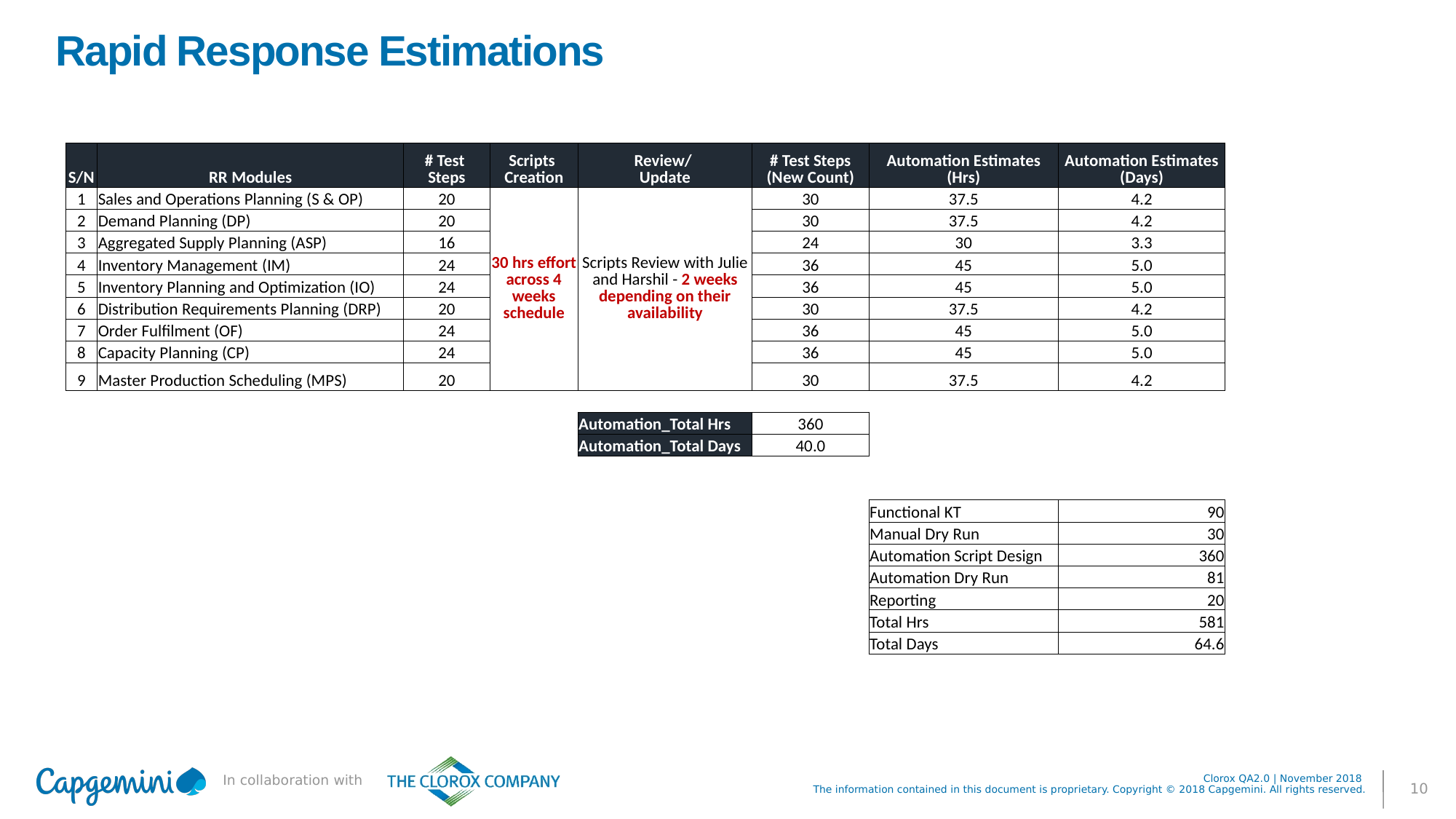

# Rapid Response Estimations
| S/N | RR Modules | # Test Steps | Scripts Creation | Review/ Update | # Test Steps (New Count) | Automation Estimates (Hrs) | Automation Estimates (Days) |
| --- | --- | --- | --- | --- | --- | --- | --- |
| 1 | Sales and Operations Planning (S & OP) | 20 | 30 hrs effort across 4 weeks schedule | Scripts Review with Julie and Harshil - 2 weeks depending on their availability | 30 | 37.5 | 4.2 |
| 2 | Demand Planning (DP) | 20 |  |  | 30 | 37.5 | 4.2 |
| 3 | Aggregated Supply Planning (ASP) | 16 |  |  | 24 | 30 | 3.3 |
| 4 | Inventory Management (IM) | 24 |  |  | 36 | 45 | 5.0 |
| 5 | Inventory Planning and Optimization (IO) | 24 |  |  | 36 | 45 | 5.0 |
| 6 | Distribution Requirements Planning (DRP) | 20 |  |  | 30 | 37.5 | 4.2 |
| 7 | Order Fulfilment (OF) | 24 |  |  | 36 | 45 | 5.0 |
| 8 | Capacity Planning (CP) | 24 |  |  | 36 | 45 | 5.0 |
| 9 | Master Production Scheduling (MPS) | 20 |  |  | 30 | 37.5 | 4.2 |
|  |  |  |  |  |  |  |  |
|  |  |  |  | Automation\_Total Hrs | 360 |  |  |
|  |  |  |  | Automation\_Total Days | 40.0 |  |  |
|  |  |  |  |  |  |  |  |
|  |  |  |  |  |  |  |  |
|  |  |  |  |  |  | Functional KT | 90 |
|  |  |  |  |  |  | Manual Dry Run | 30 |
|  |  |  |  |  |  | Automation Script Design | 360 |
|  |  |  |  |  |  | Automation Dry Run | 81 |
|  |  |  |  |  |  | Reporting | 20 |
|  |  |  |  |  |  | Total Hrs | 581 |
|  |  |  |  |  |  | Total Days | 64.6 |